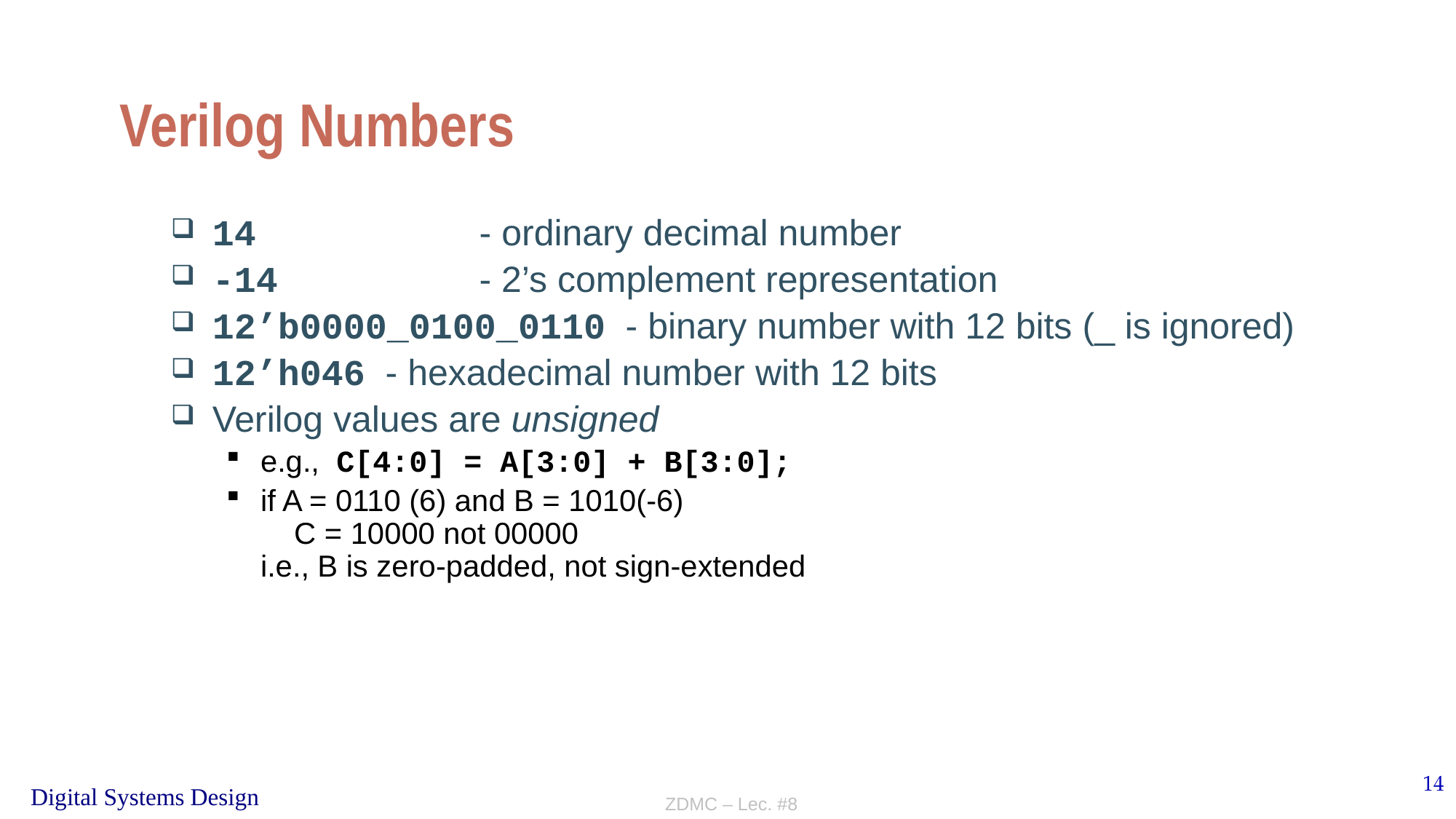

# Verilog Numbers
14	- ordinary decimal number
-14	- 2’s complement representation
12’b0000_0100_0110  - binary number with 12 bits (_ is ignored)
12’h046  - hexadecimal number with 12 bits
Verilog values are unsigned
e.g.,  C[4:0] = A[3:0] + B[3:0];
if A = 0110 (6) and B = 1010(-6)
    C = 10000 not 00000
i.e., B is zero-padded, not sign-extended

ZDMC – Lec. #8
14